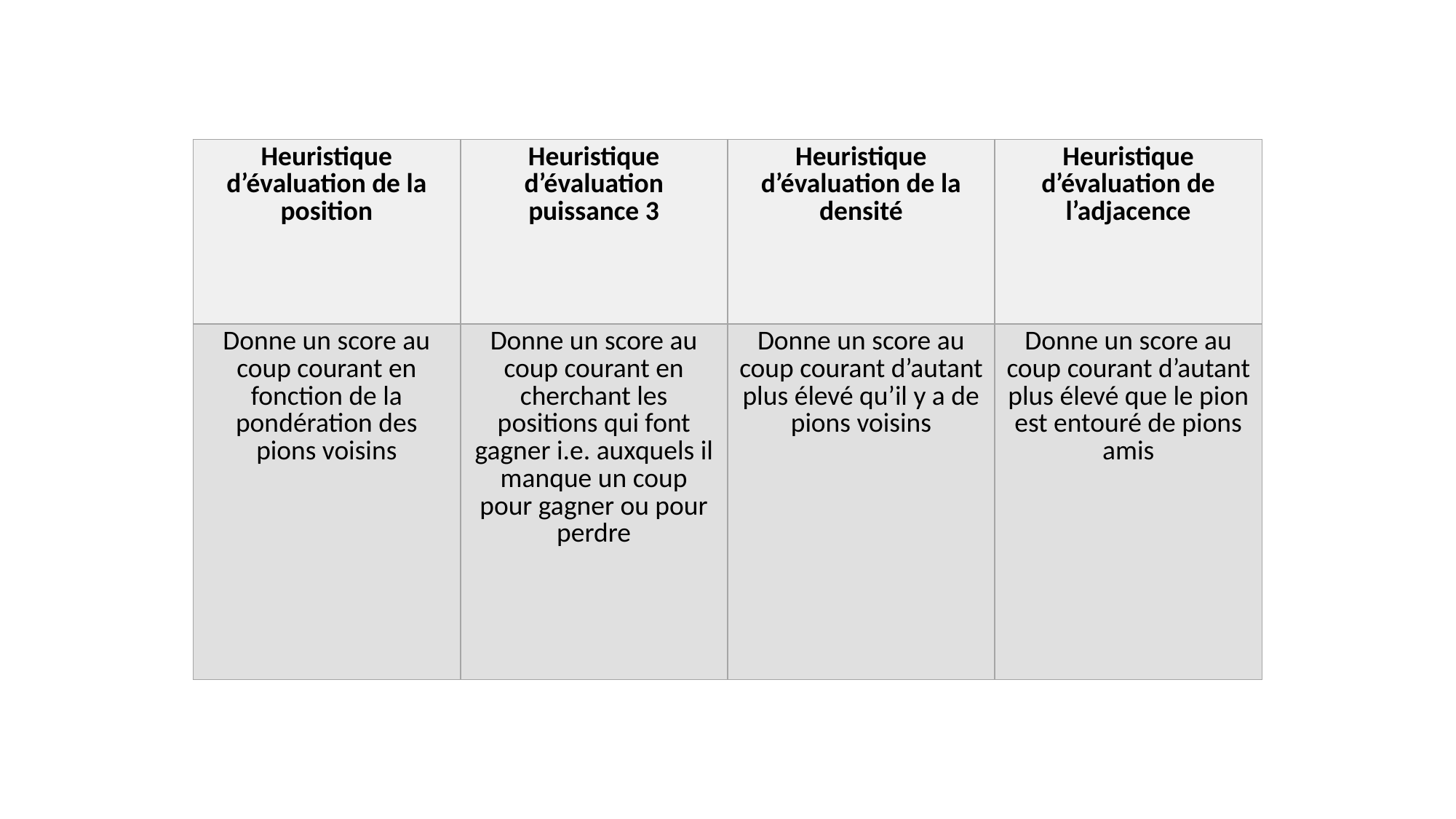

| Heuristique d’évaluation de la position | Heuristique d’évaluation puissance 3 | Heuristique d’évaluation de la densité | Heuristique d’évaluation de l’adjacence |
| --- | --- | --- | --- |
| Donne un score au coup courant en fonction de la pondération des pions voisins | Donne un score au coup courant en cherchant les positions qui font gagner i.e. auxquels il manque un coup pour gagner ou pour perdre | Donne un score au coup courant d’autant plus élevé qu’il y a de pions voisins | Donne un score au coup courant d’autant plus élevé que le pion est entouré de pions amis |